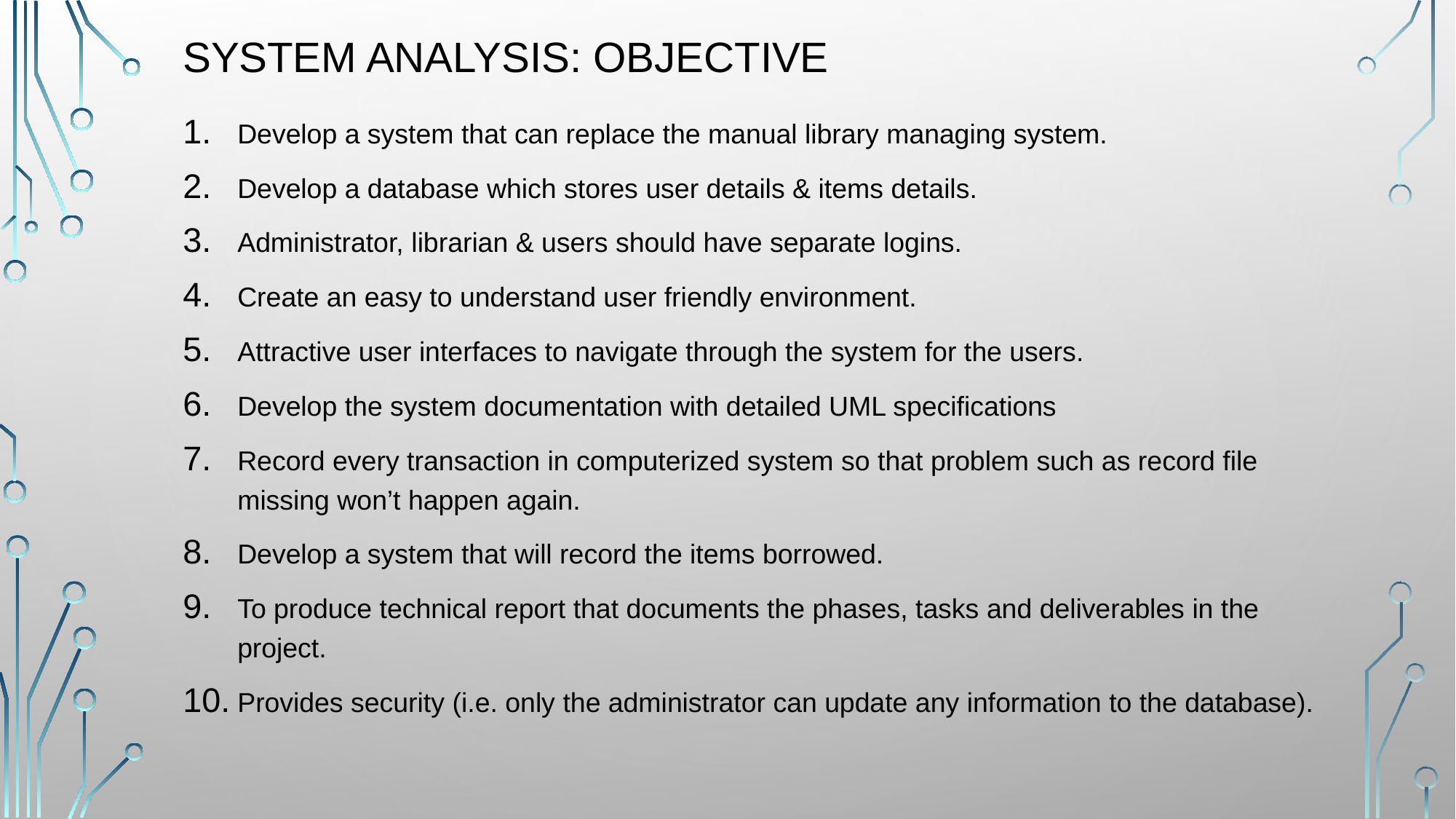

# System analysis: Objective
Develop a system that can replace the manual library managing system.
Develop a database which stores user details & items details.
Administrator, librarian & users should have separate logins.
Create an easy to understand user friendly environment.
Attractive user interfaces to navigate through the system for the users.
Develop the system documentation with detailed UML specifications
Record every transaction in computerized system so that problem such as record file missing won’t happen again.
Develop a system that will record the items borrowed.
To produce technical report that documents the phases, tasks and deliverables in the project.
Provides security (i.e. only the administrator can update any information to the database).